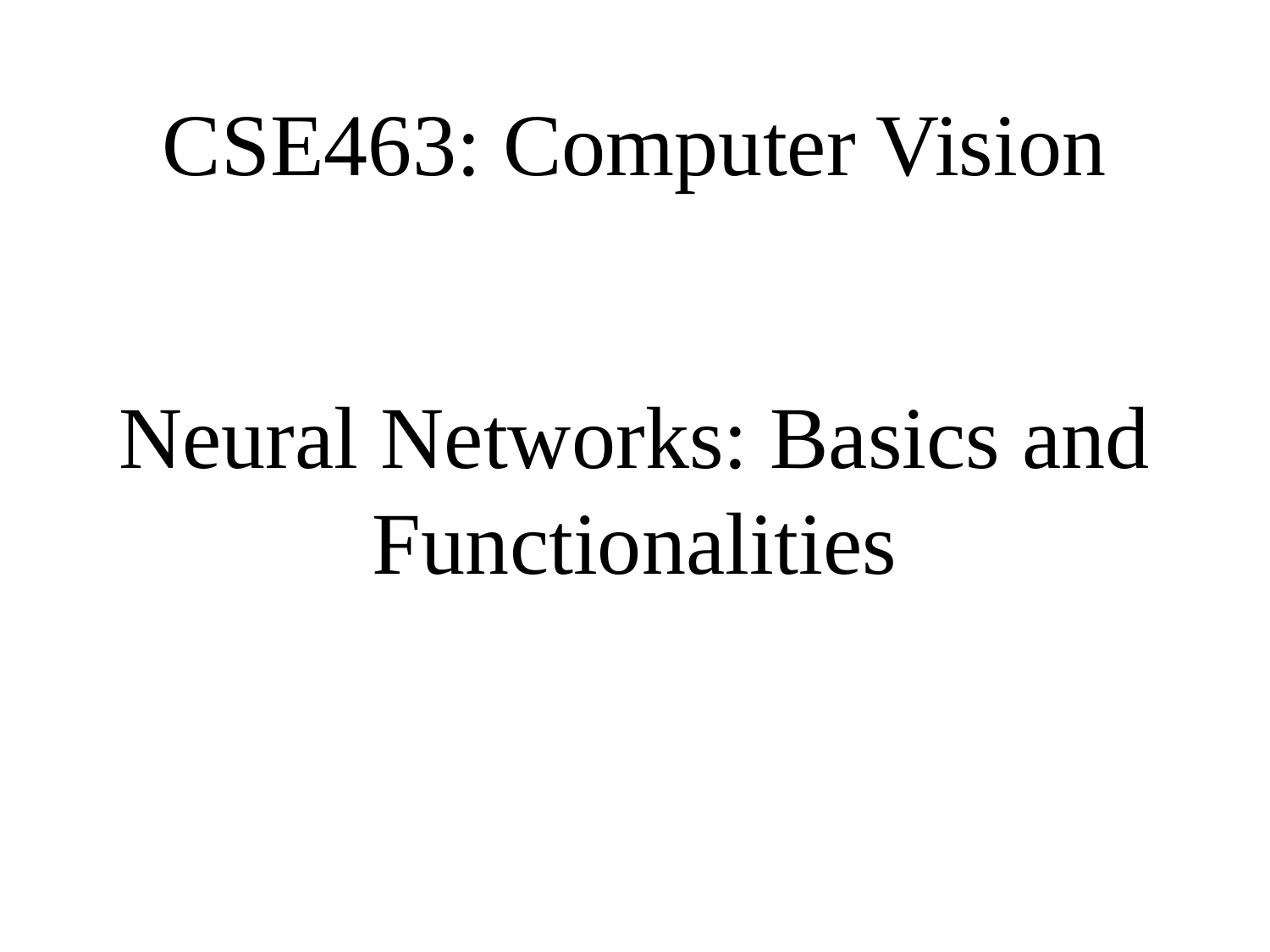

CSE463: Computer Vision
# Neural Networks: Basics and Functionalities